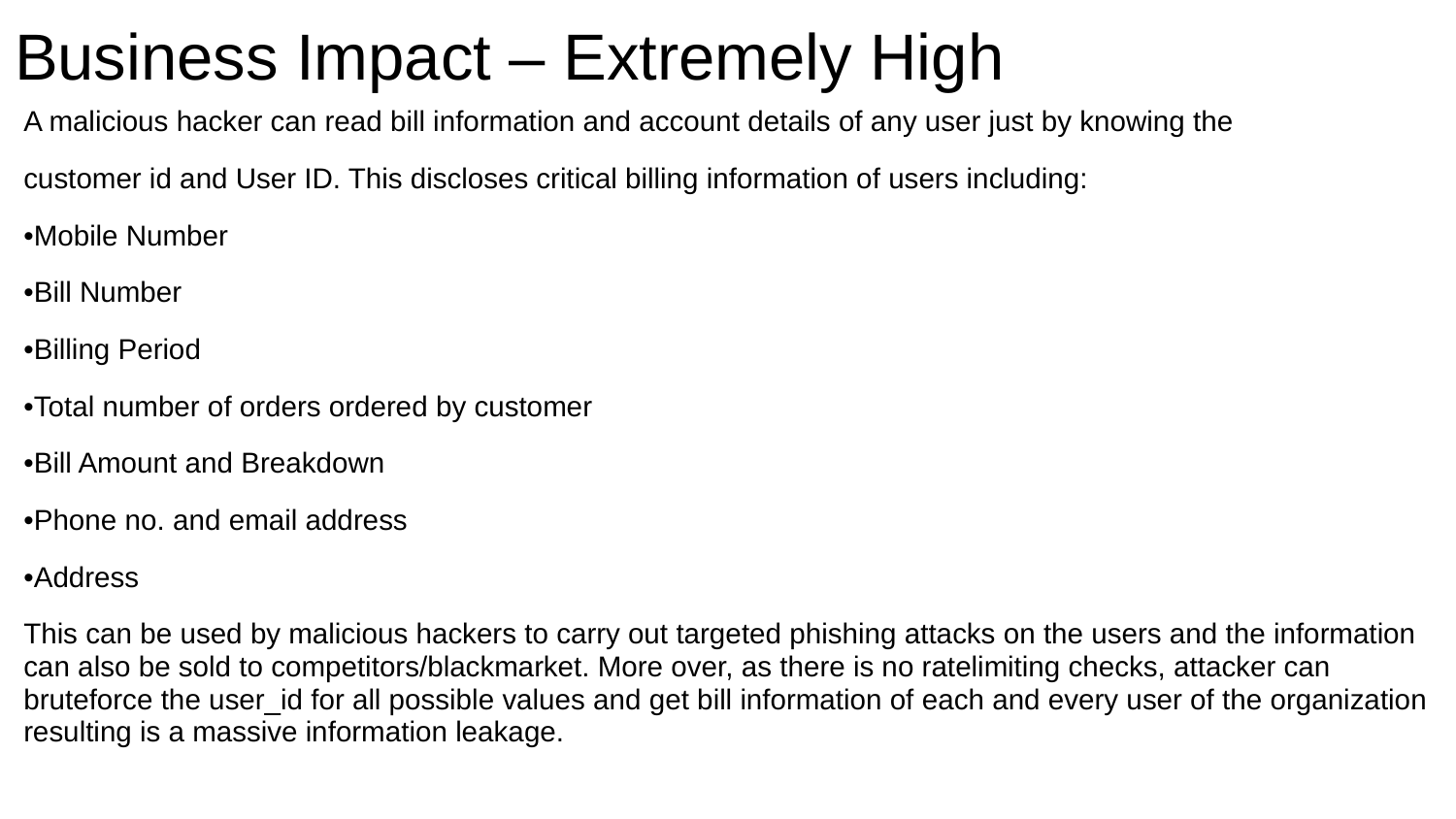

# Business Impact – Extremely High
A malicious hacker can read bill information and account details of any user just by knowing the
customer id and User ID. This discloses critical billing information of users including:
•Mobile Number
•Bill Number
•Billing Period
•Total number of orders ordered by customer
•Bill Amount and Breakdown
•Phone no. and email address
•Address
This can be used by malicious hackers to carry out targeted phishing attacks on the users and the information can also be sold to competitors/blackmarket. More over, as there is no ratelimiting checks, attacker can bruteforce the user_id for all possible values and get bill information of each and every user of the organization resulting is a massive information leakage.